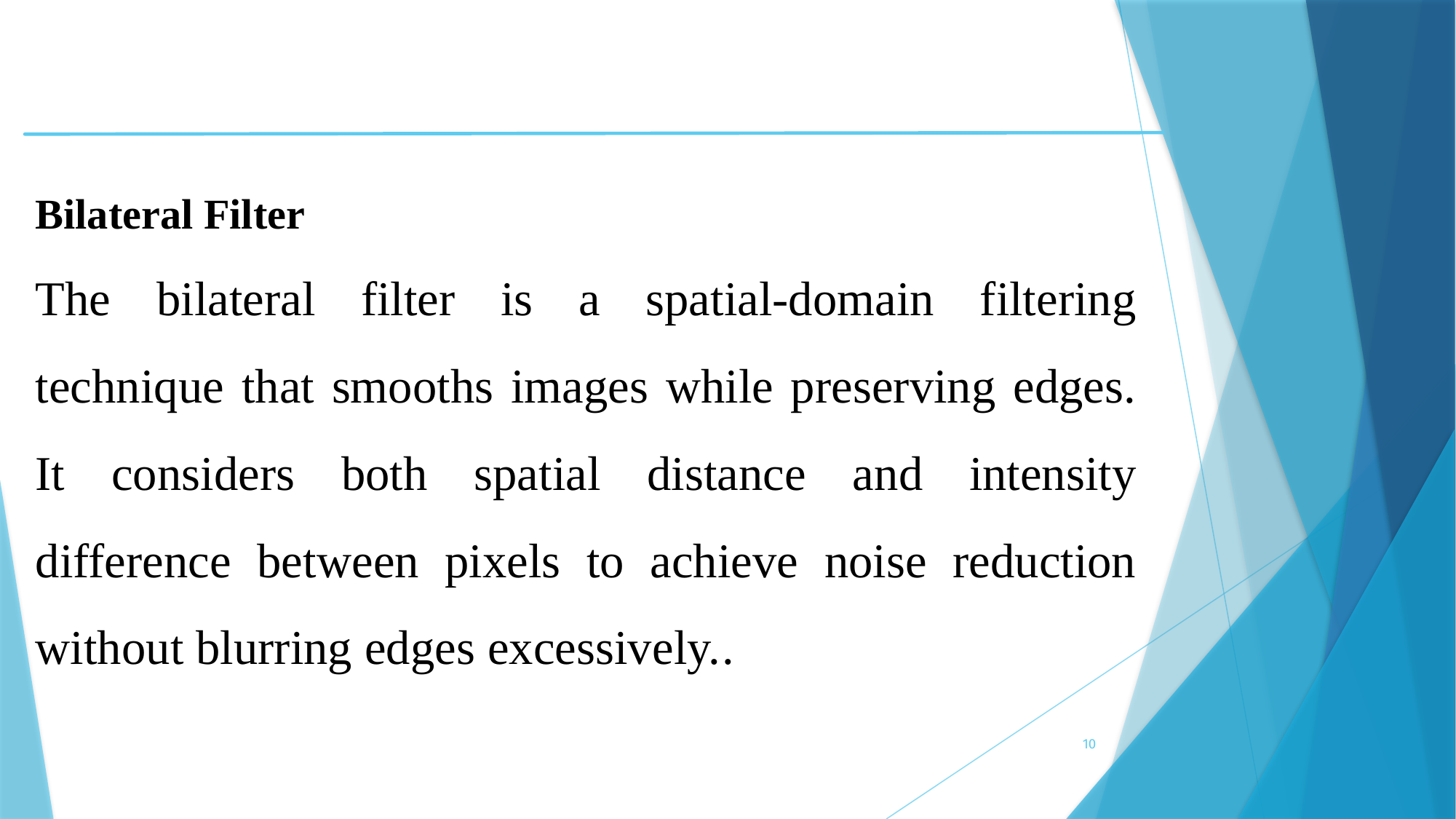

Bilateral Filter
The bilateral filter is a spatial-domain filtering technique that smooths images while preserving edges. It considers both spatial distance and intensity difference between pixels to achieve noise reduction without blurring edges excessively..
10